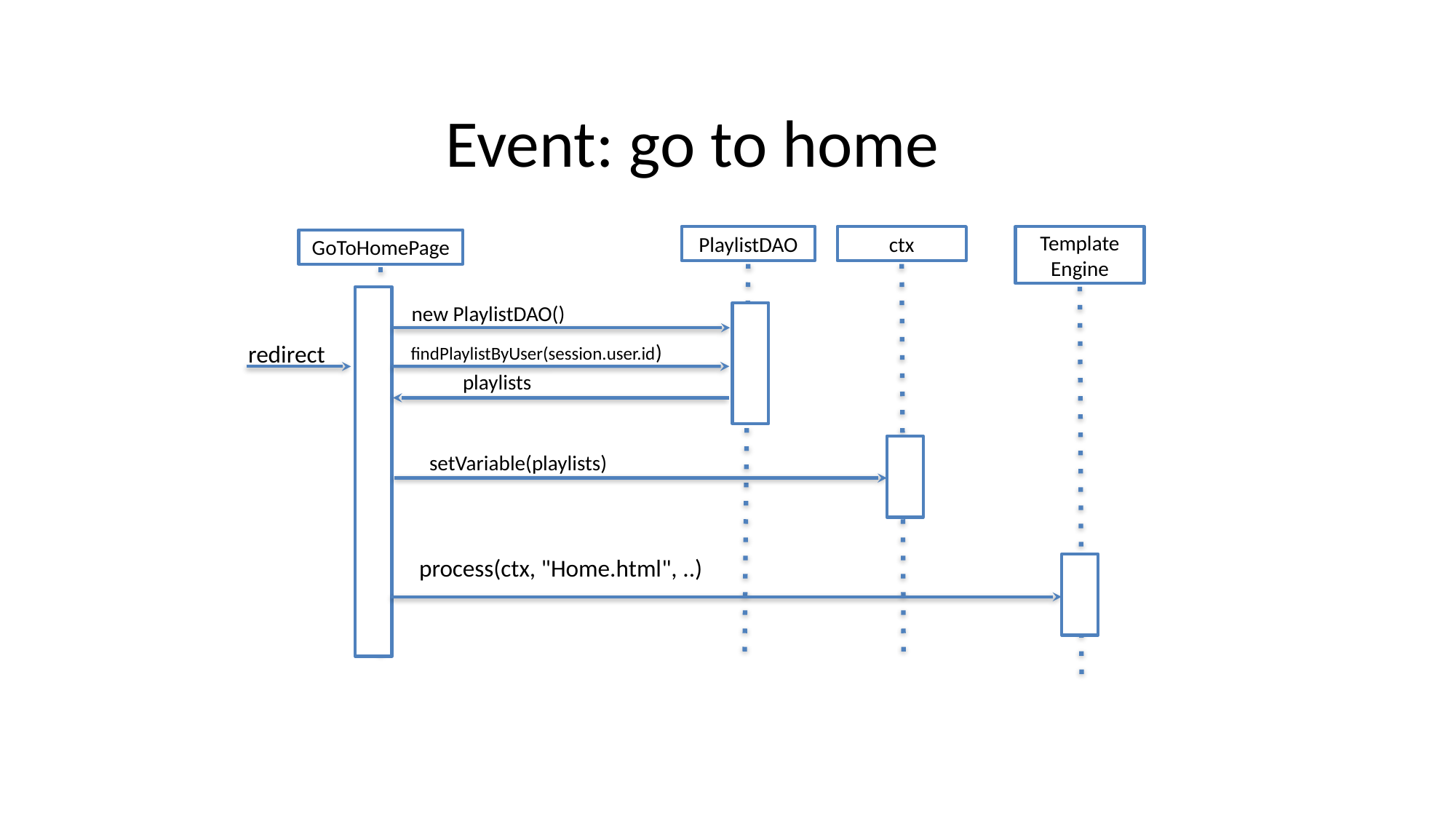

Event: go to home
PlaylistDAO
Template
Engine
ctx
GoToHomePage

new PlaylistDAO()

findPlaylistByUser(session.user.id)
redirect
playlists

setVariable(playlists)
process(ctx, "Home.html", ..)